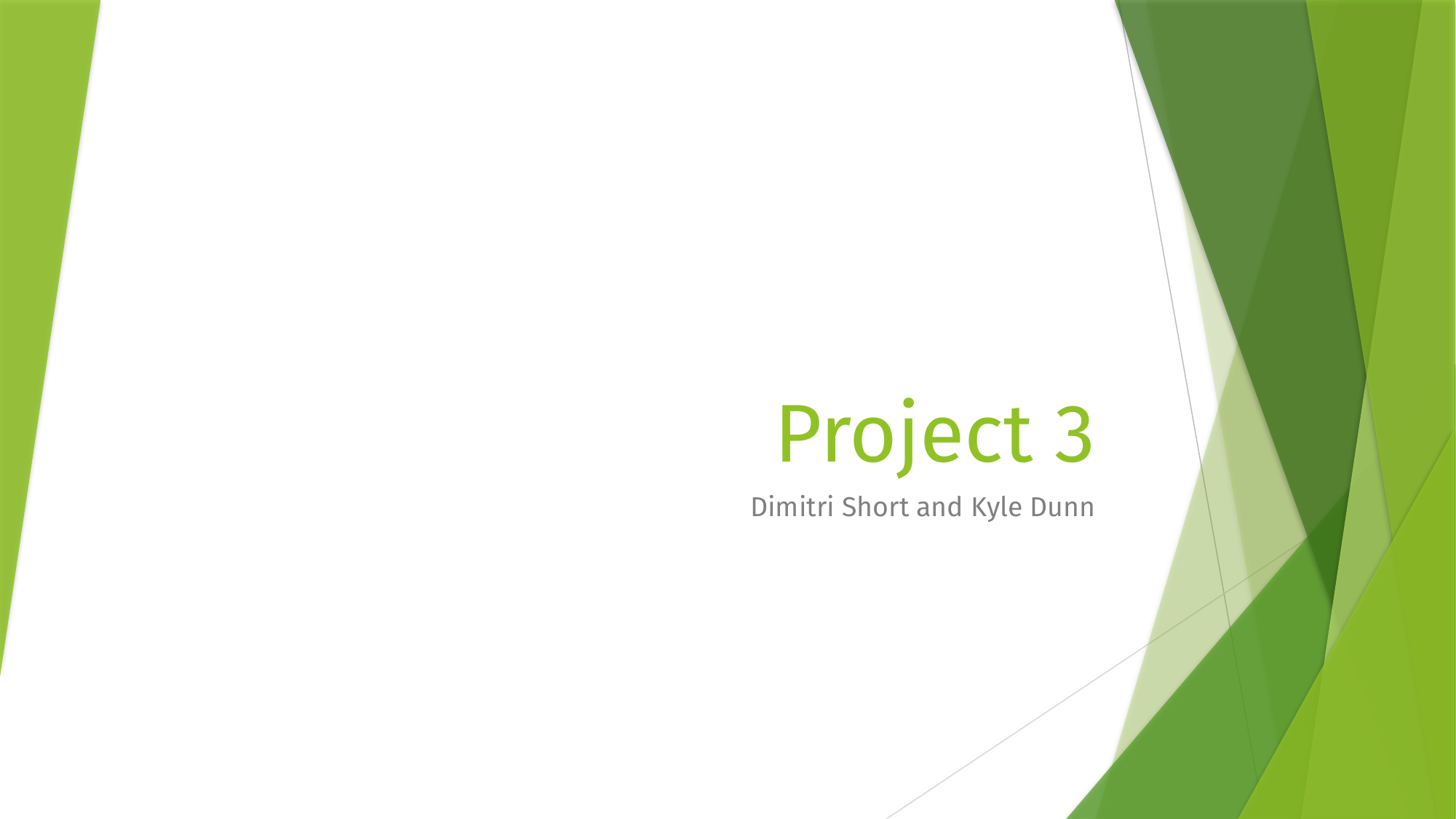

# Project 3
Dimitri Short and Kyle Dunn